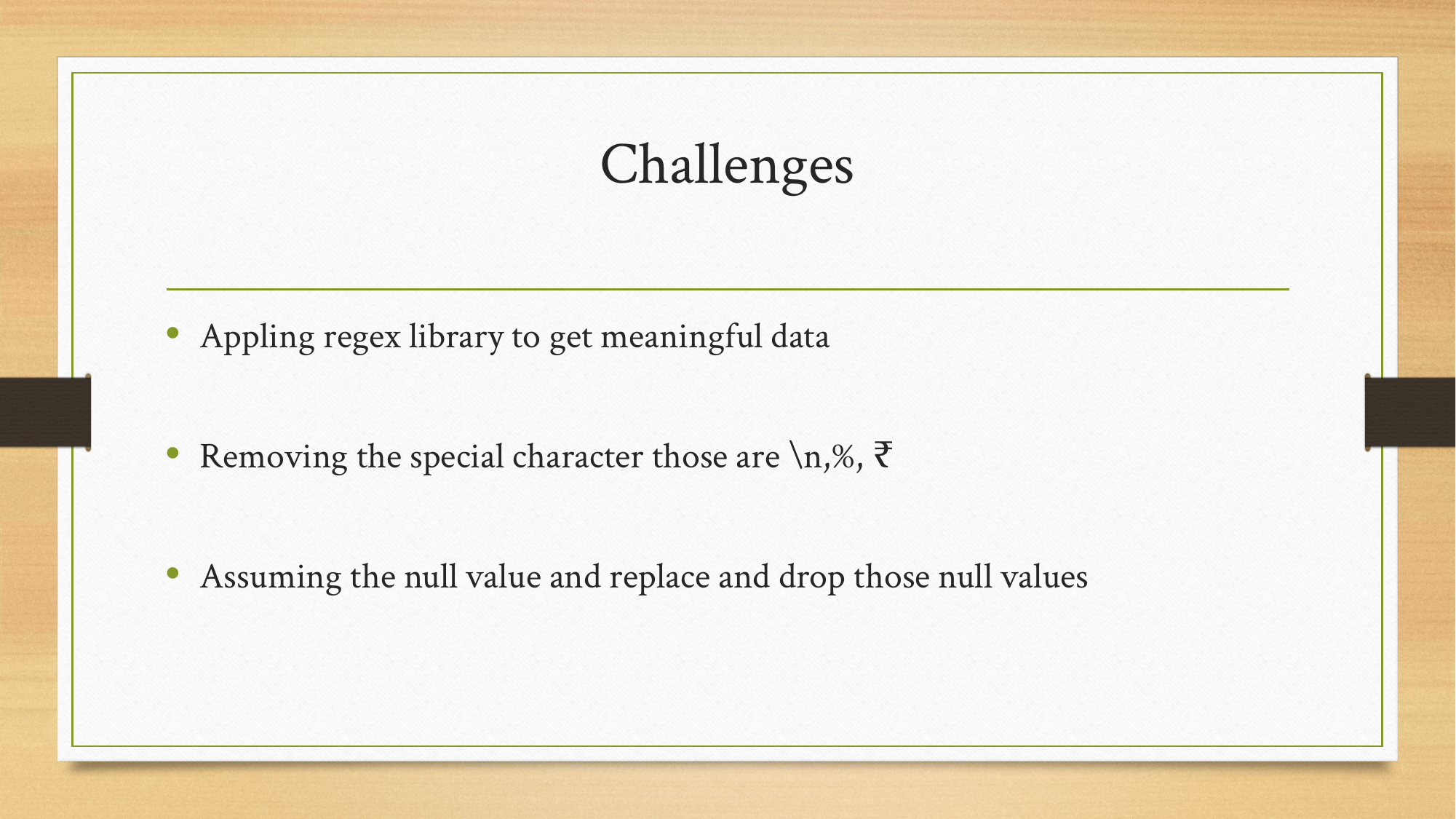

# Challenges
Appling regex library to get meaningful data

Removing the special character those are \n,%, ₹

Assuming the null value and replace and drop those null values